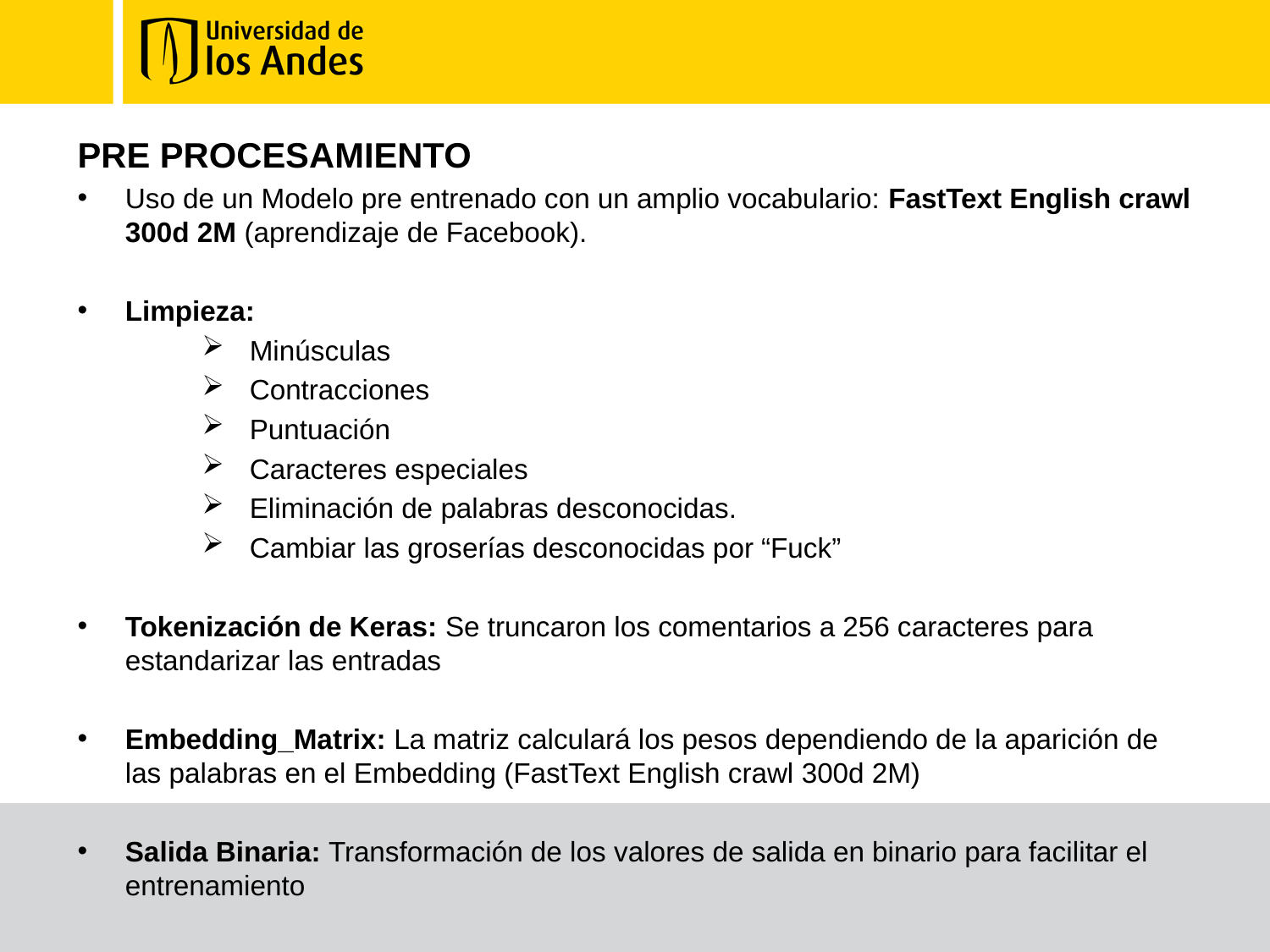

PRE PROCESAMIENTO
Uso de un Modelo pre entrenado con un amplio vocabulario: FastText English crawl 300d 2M (aprendizaje de Facebook).

Limpieza:
Minúsculas
Contracciones
Puntuación
Caracteres especiales
Eliminación de palabras desconocidas.
Cambiar las groserías desconocidas por “Fuck”

Tokenización de Keras: Se truncaron los comentarios a 256 caracteres para estandarizar las entradas

Embedding_Matrix: La matriz calculará los pesos dependiendo de la aparición de las palabras en el Embedding (FastText English crawl 300d 2M)

Salida Binaria: Transformación de los valores de salida en binario para facilitar el entrenamiento